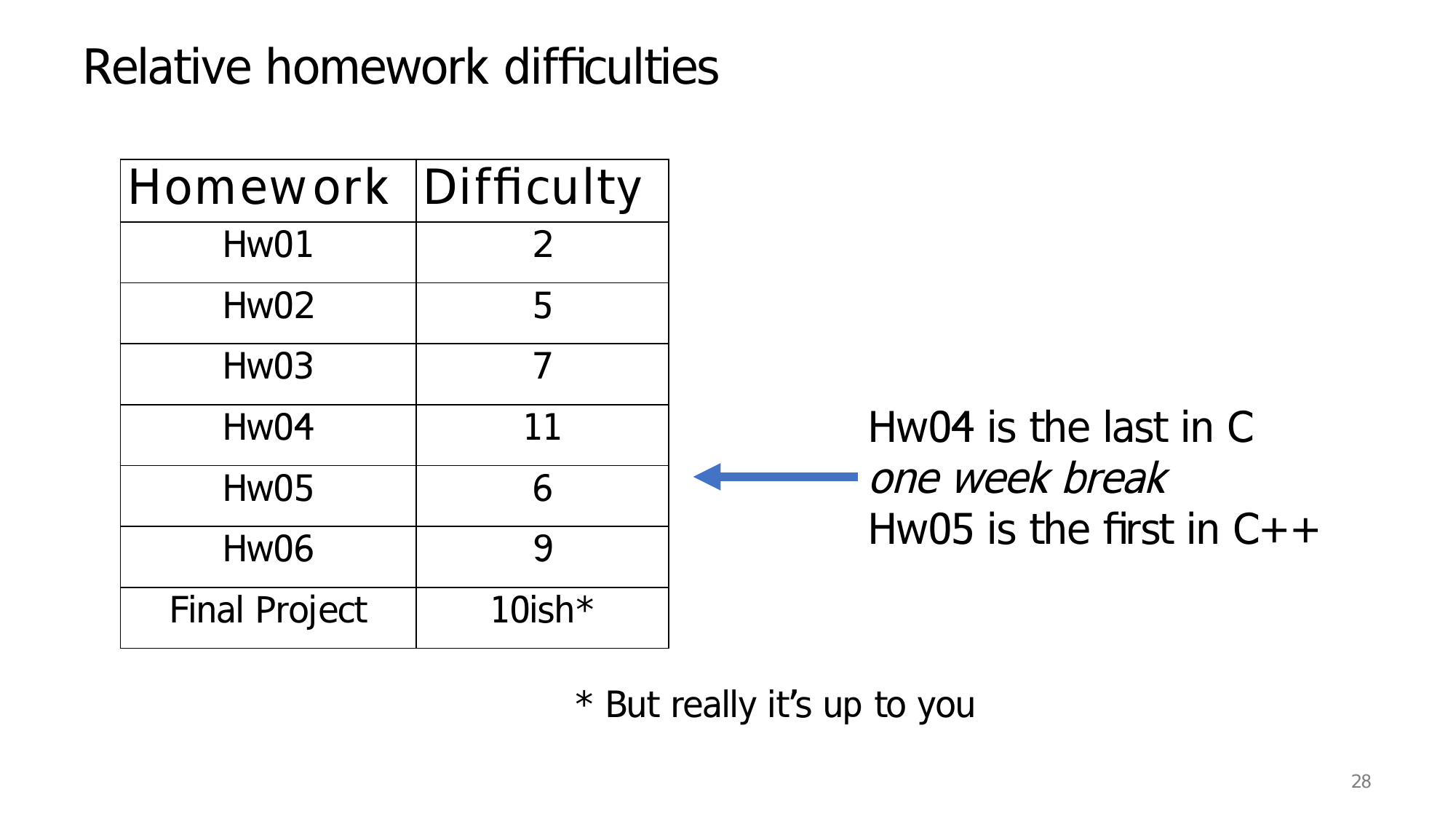

# Relative homework difficulties
| Homework | Difficulty |
| --- | --- |
| Hw01 | 2 |
| Hw02 | 5 |
| Hw03 | 7 |
| Hw04 | 11 |
| Hw05 | 6 |
| Hw06 | 9 |
| Final Project | 10ish\* |
Hw04 is the last in C
one week break
Hw05 is the first in C++
* But really it’s up to you
28